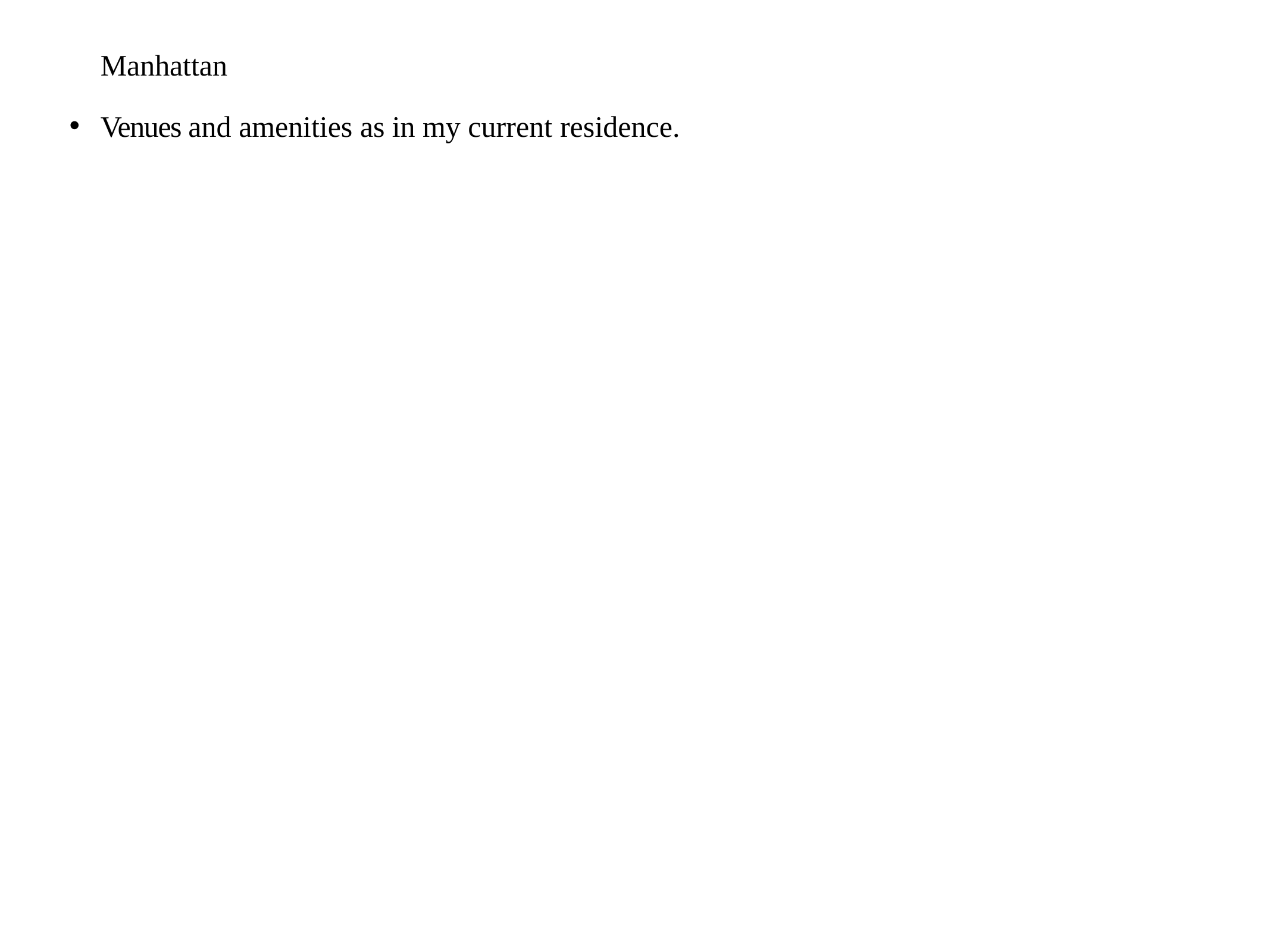

Manhattan
Venues and amenities as in my current residence.